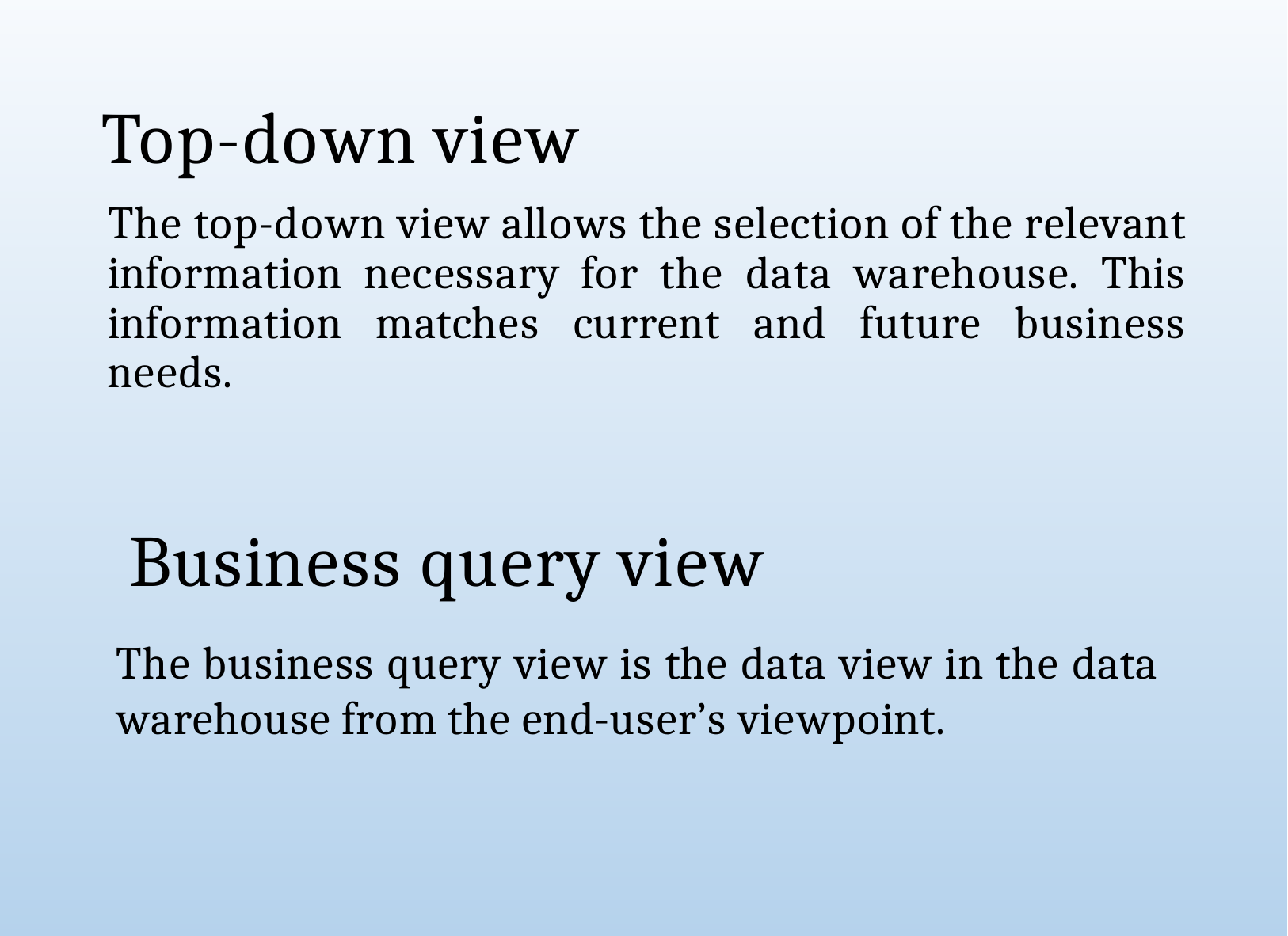

# Top-down view
The top-down view allows the selection of the relevant information necessary for the data warehouse. This information matches current and future business needs.
Business query view
The business query view is the data view in the data warehouse from the end-user’s viewpoint.